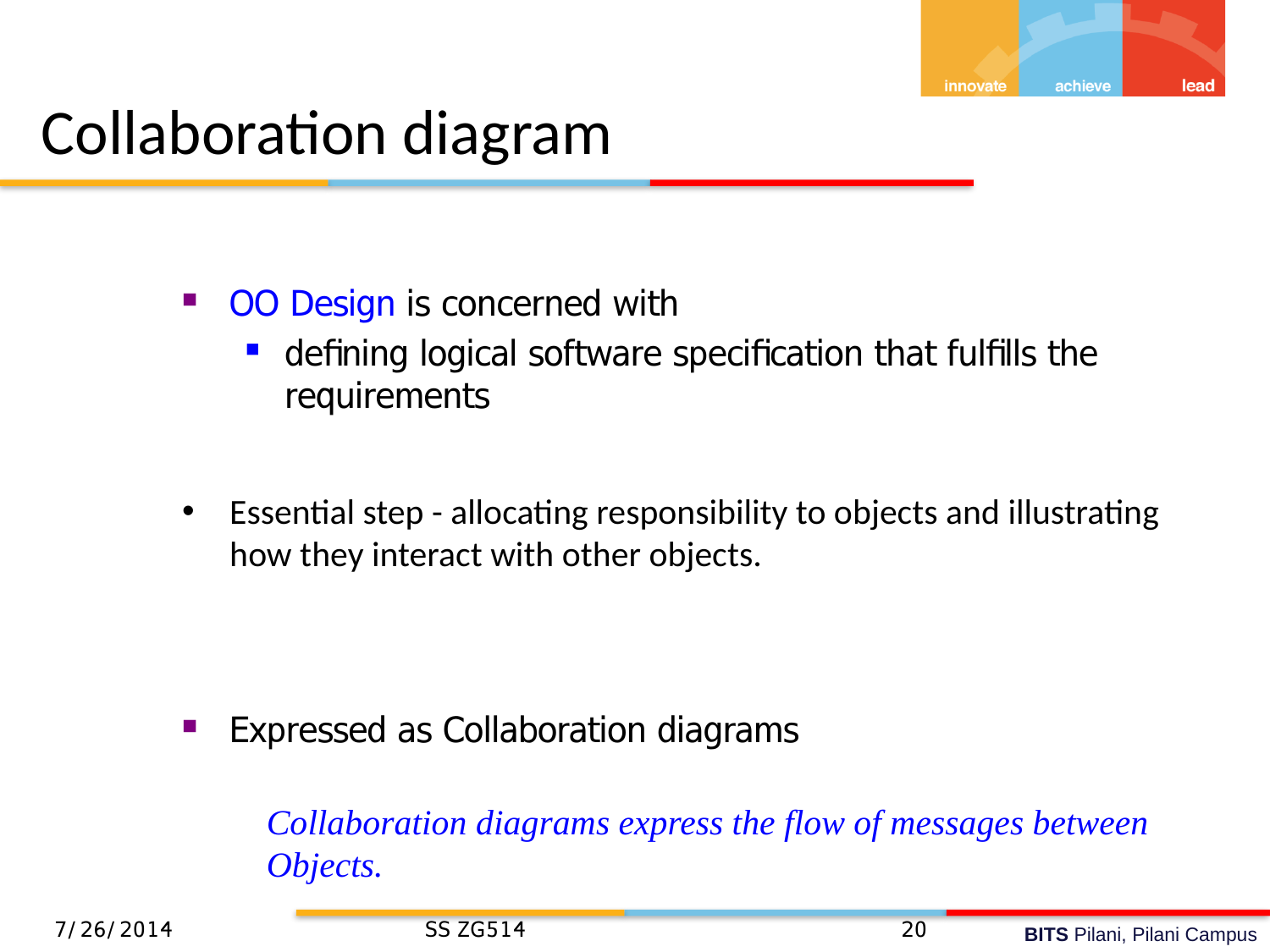

# Collaboration diagram
OO Design is concerned with
defining logical software specification that fulfills the requirements
Essential step - allocating responsibility to objects and illustrating how they interact with other objects.
Expressed as Collaboration diagrams
Collaboration diagrams express the flow of messages between
Objects.
7/26/2014
SS ZG514
20